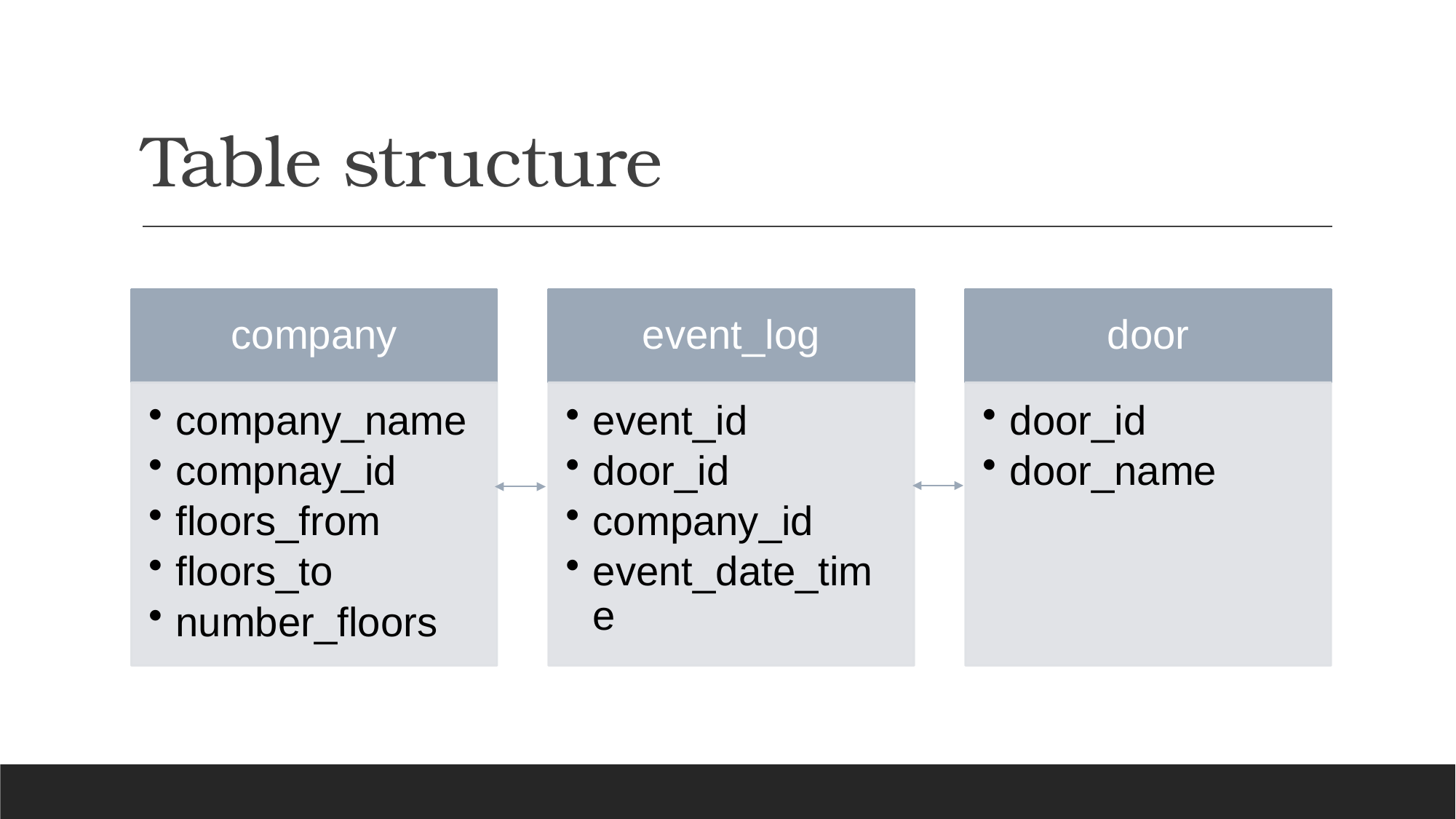

# Table structure
company
company_name
compnay_id
floors_from
floors_to
number_floors
event_log
event_id
door_id
company_id
event_date_time
door
door_id
door_name